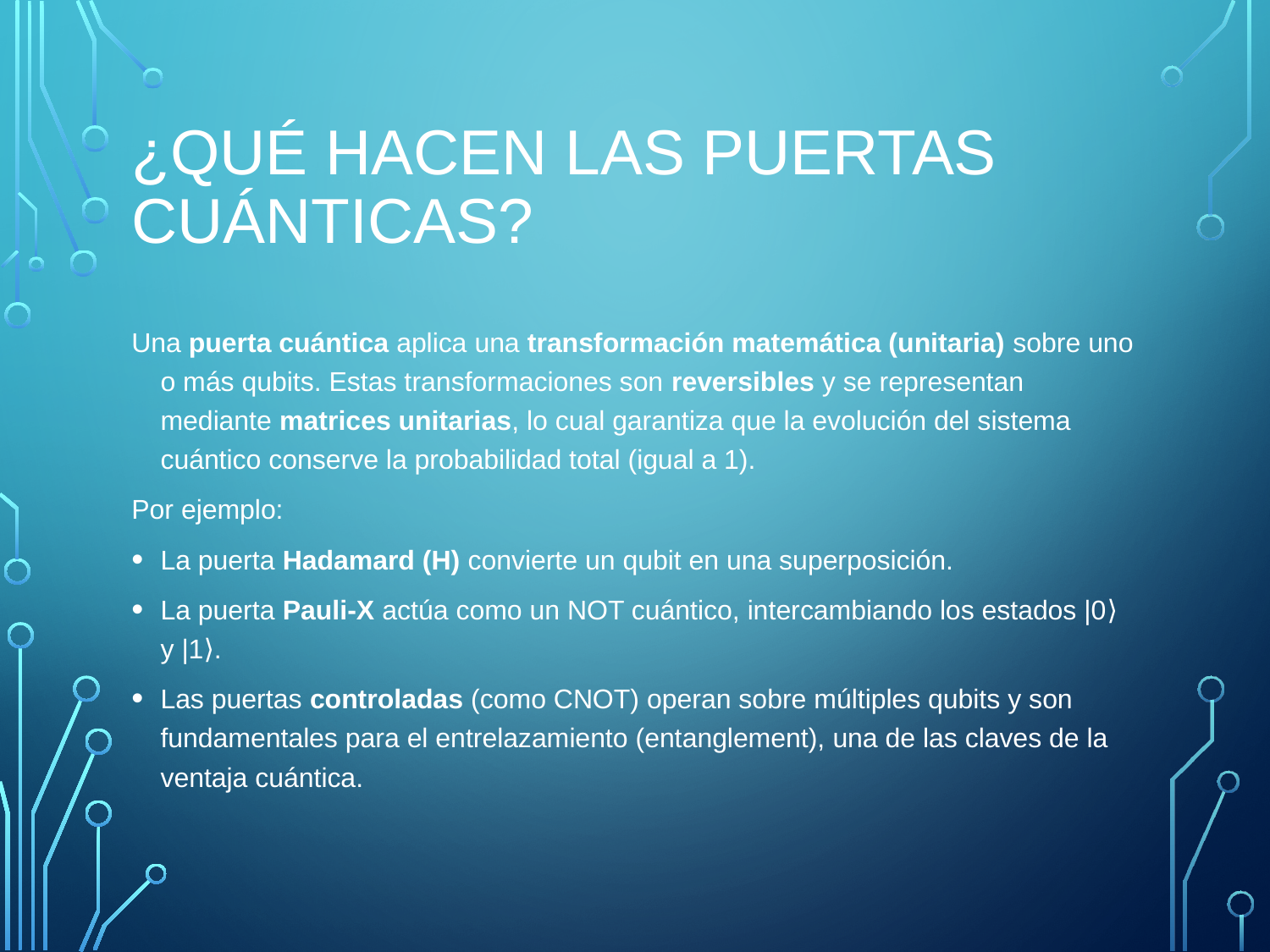

# ¿Qué hacen las puertas cuánticas?
Una puerta cuántica aplica una transformación matemática (unitaria) sobre uno o más qubits. Estas transformaciones son reversibles y se representan mediante matrices unitarias, lo cual garantiza que la evolución del sistema cuántico conserve la probabilidad total (igual a 1).
Por ejemplo:
La puerta Hadamard (H) convierte un qubit en una superposición.
La puerta Pauli-X actúa como un NOT cuántico, intercambiando los estados |0⟩ y |1⟩.
Las puertas controladas (como CNOT) operan sobre múltiples qubits y son fundamentales para el entrelazamiento (entanglement), una de las claves de la ventaja cuántica.